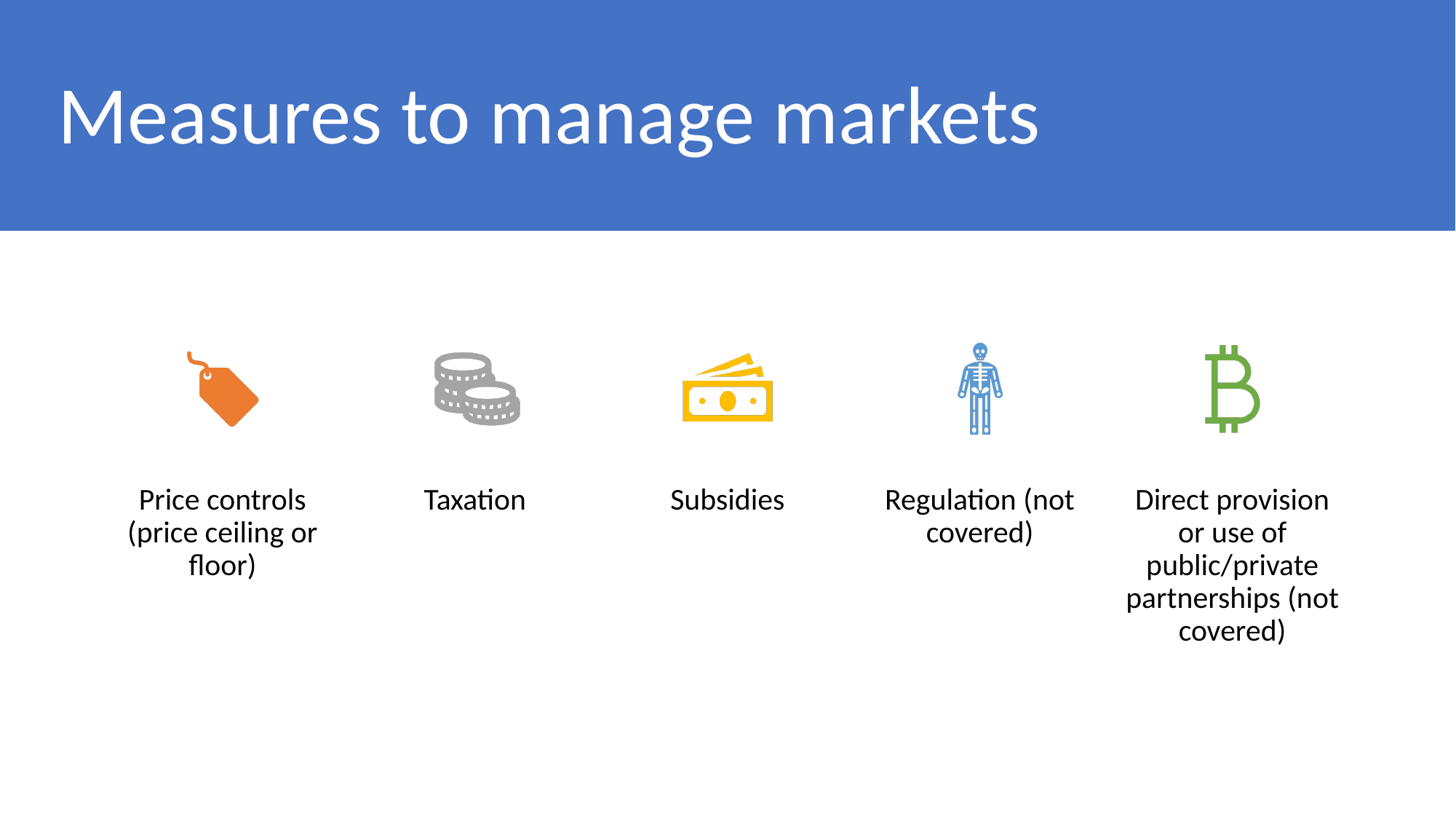

# Measures to manage markets
Price controls (price ceiling or floor)
Taxation
Subsidies
Regulation (not covered)
Direct provision or use of public/private partnerships (not covered)